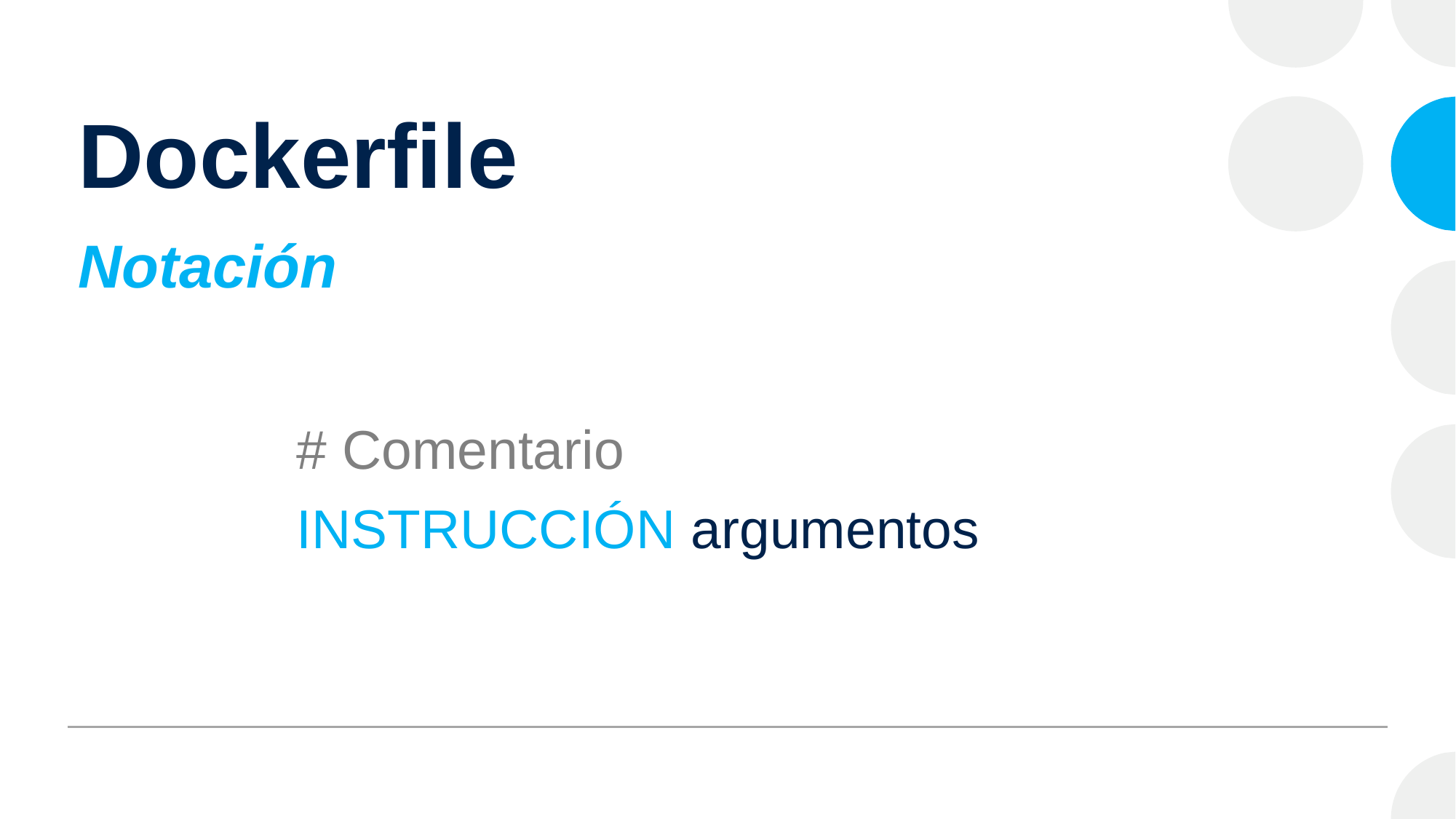

# Dockerfile
Notación
# Comentario
INSTRUCCIÓN argumentos